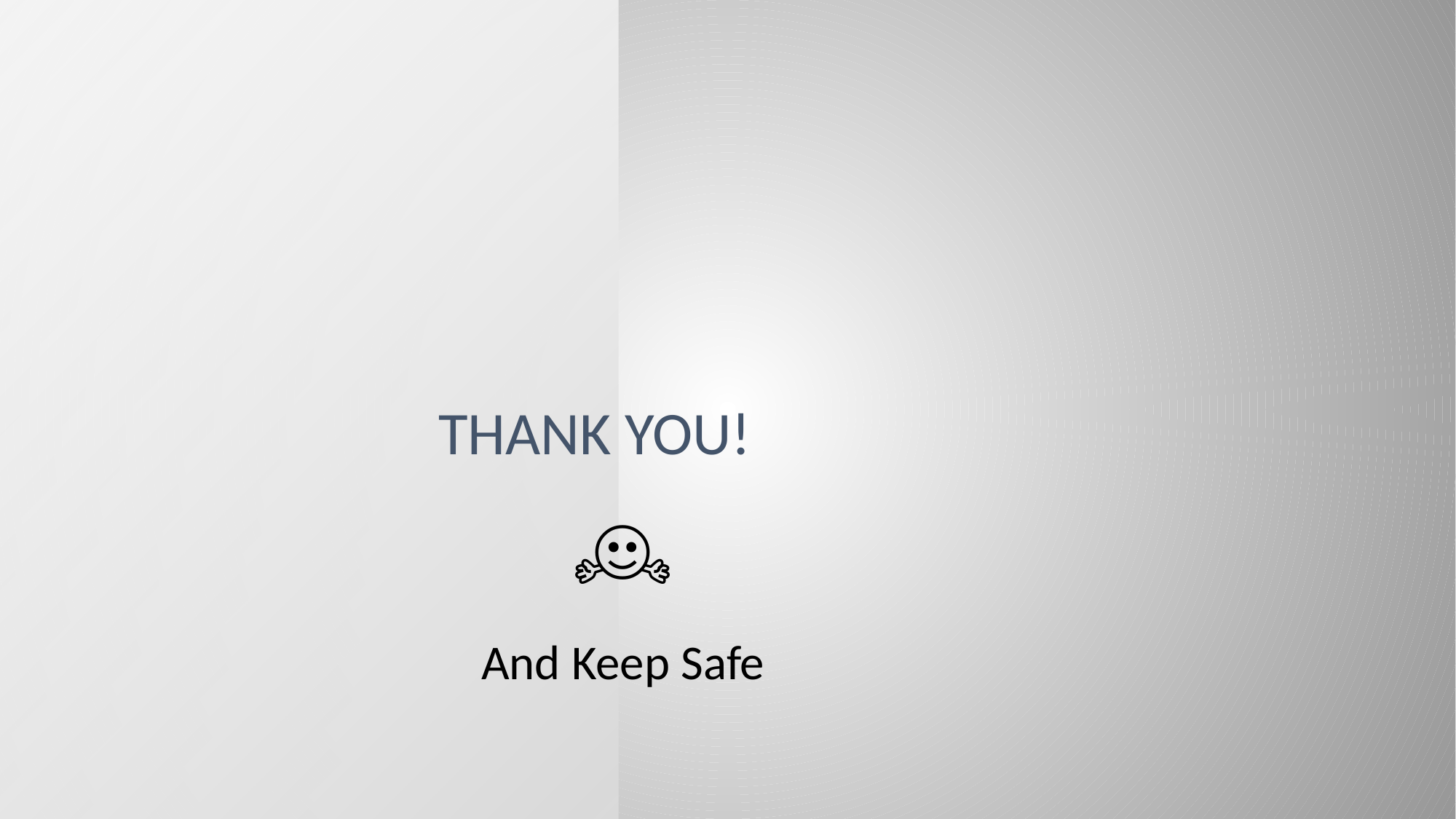

# Thank you!
🤗

And Keep Safe